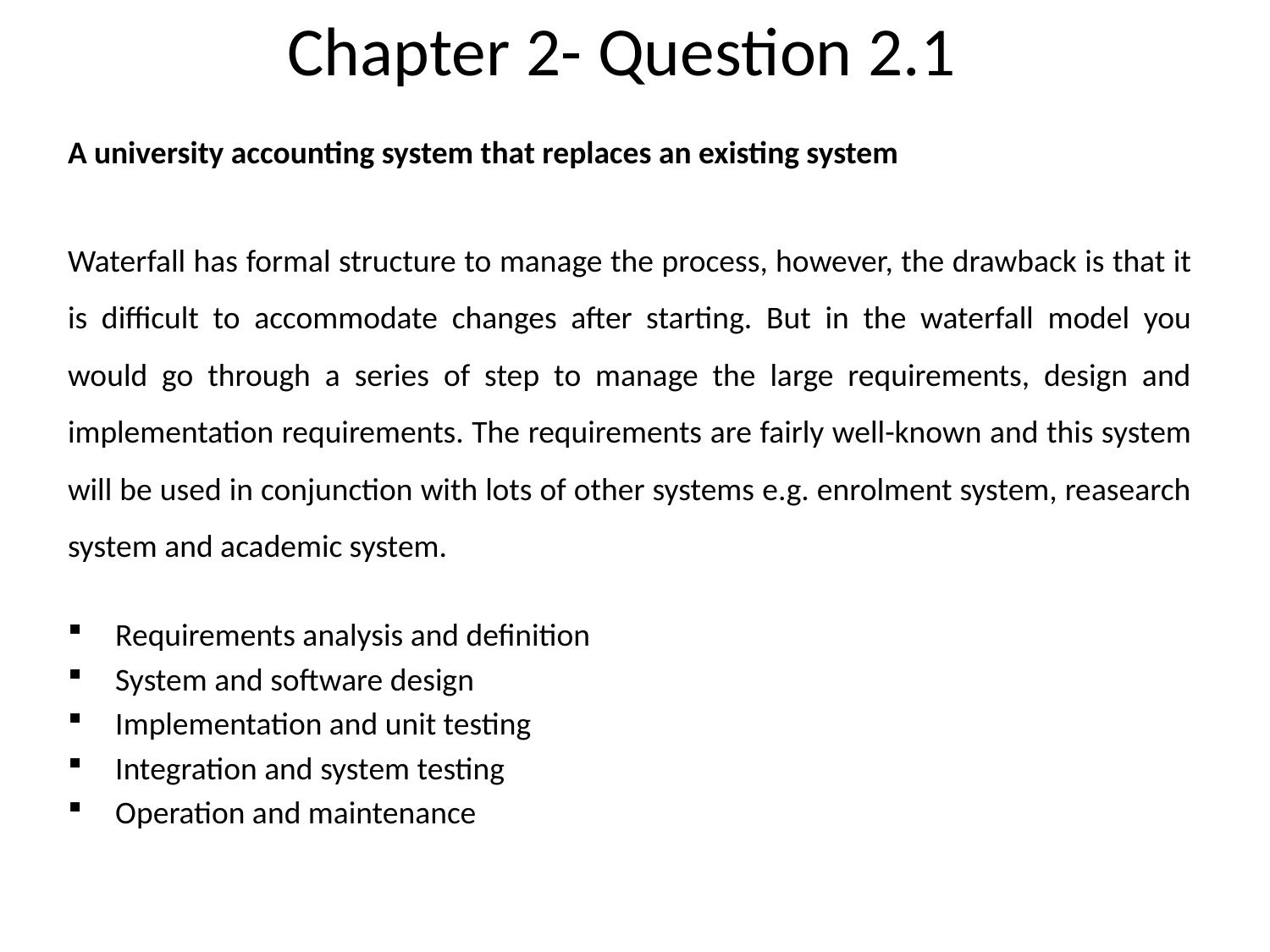

# Chapter 2- Question 2.1
A university accounting system that replaces an existing system

Waterfall has formal structure to manage the process, however, the drawback is that it is difficult to accommodate changes after starting. But in the waterfall model you would go through a series of step to manage the large requirements, design and implementation requirements. The requirements are fairly well-known and this system will be used in conjunction with lots of other systems e.g. enrolment system, reasearch system and academic system.

Requirements analysis and definition
System and software design
Implementation and unit testing
Integration and system testing
Operation and maintenance